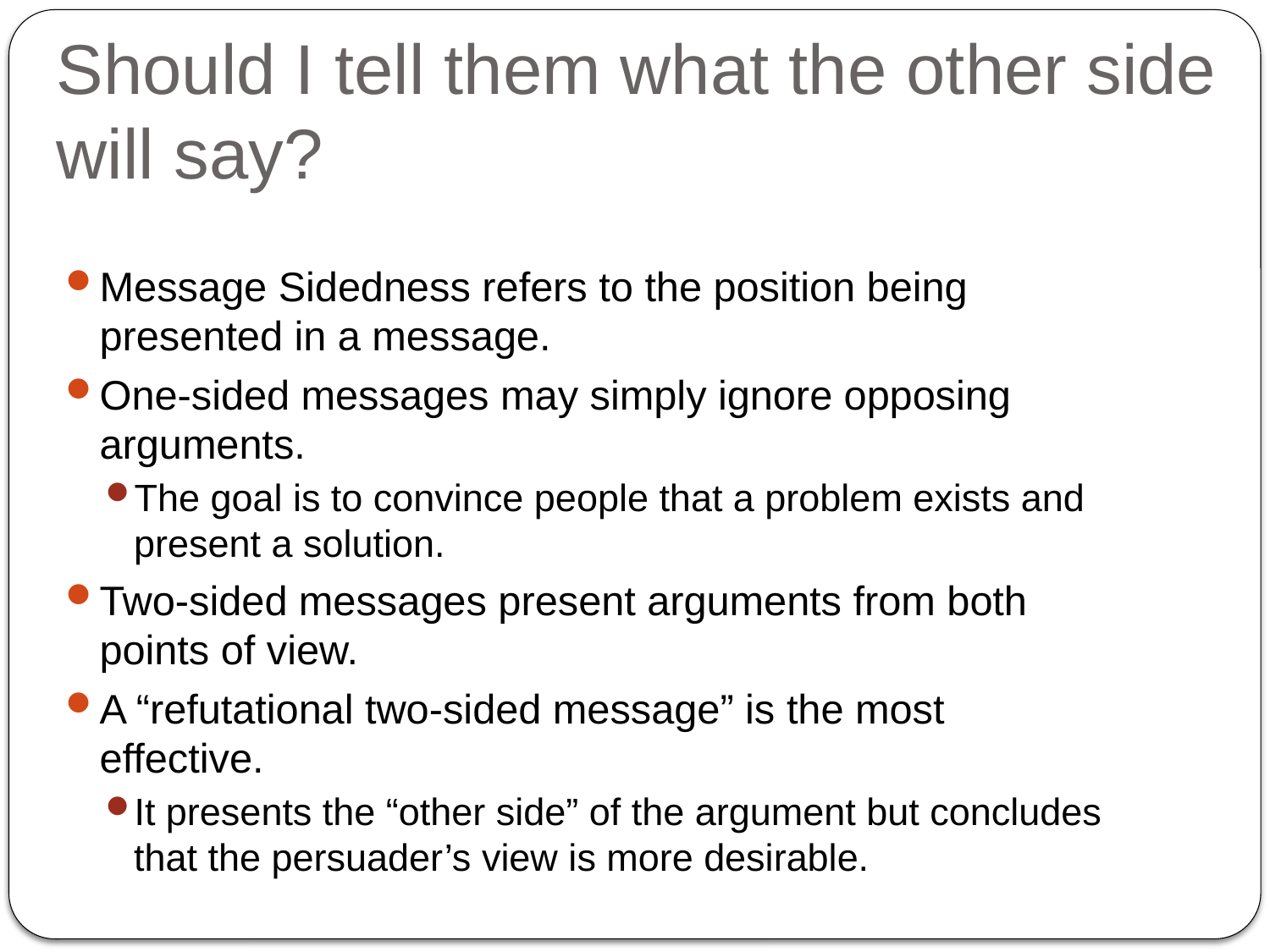

# Should I tell them what the other side will say?
Message Sidedness refers to the position being presented in a message.
One-sided messages may simply ignore opposing arguments.
The goal is to convince people that a problem exists and present a solution.
Two-sided messages present arguments from both points of view.
A “refutational two-sided message” is the most effective.
It presents the “other side” of the argument but concludes that the persuader’s view is more desirable.